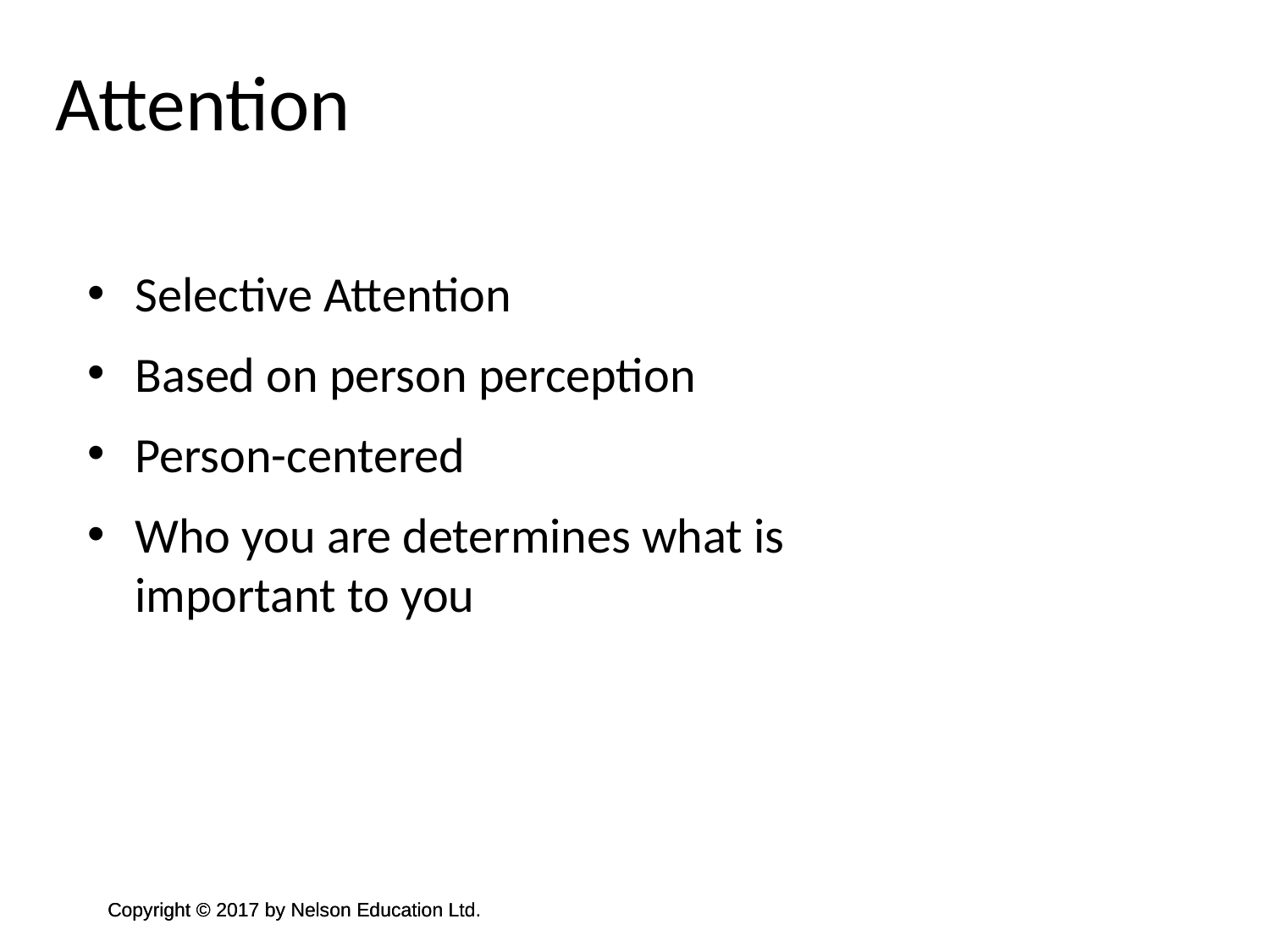

Attention
Selective Attention
Based on person perception
Person-centered
Who you are determines what is important to you